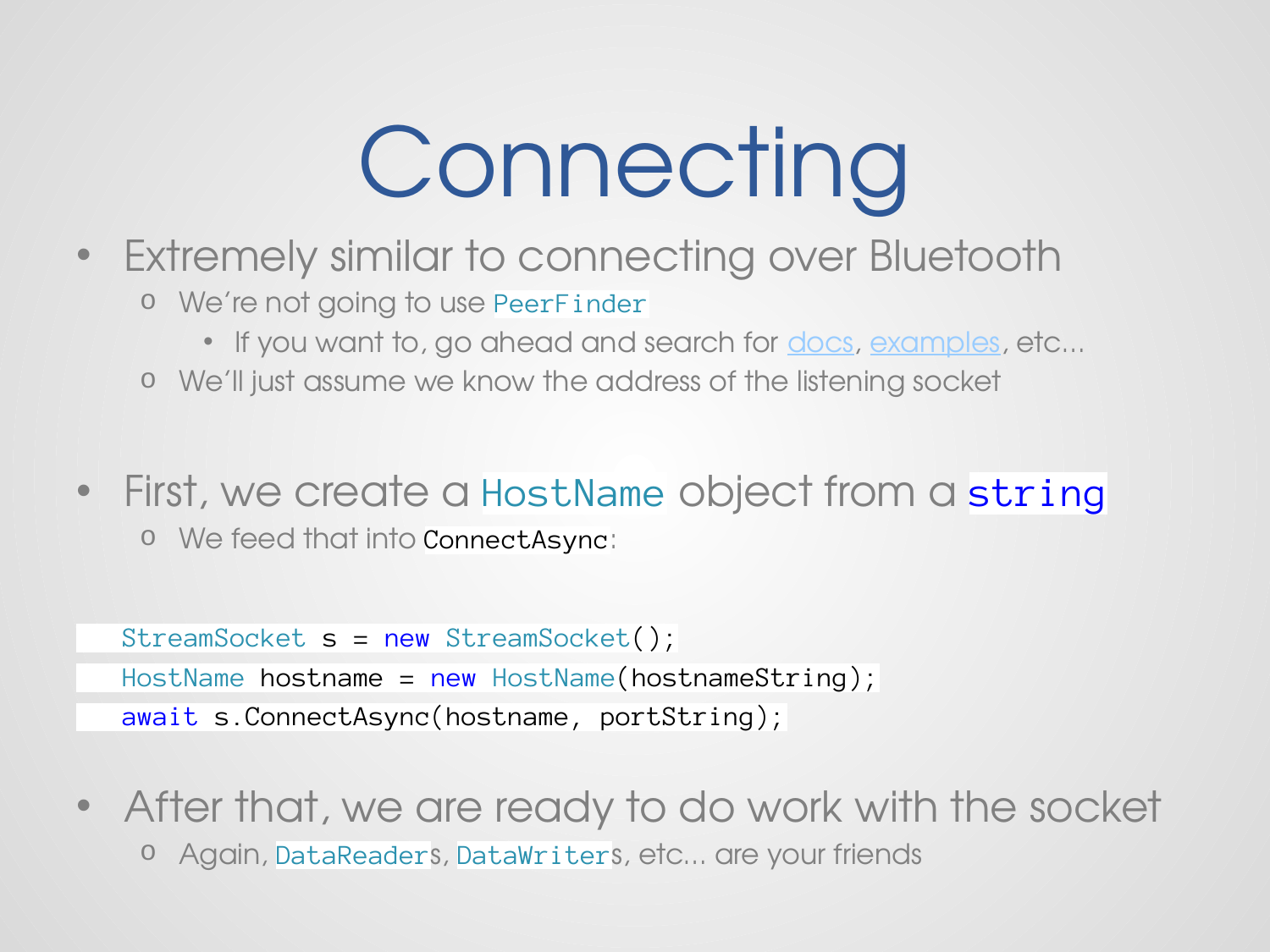

# Connecting
Extremely similar to connecting over Bluetooth
We’re not going to use PeerFinder
If you want to, go ahead and search for docs, examples, etc…
We’ll just assume we know the address of the listening socket

First, we create a HostName object from a string
We feed that into ConnectAsync:

   StreamSocket s = new StreamSocket();
   HostName hostname = new HostName(hostnameString);
   await s.ConnectAsync(hostname, portString);

After that, we are ready to do work with the socket
Again, DataReaders, DataWriters, etc… are your friends